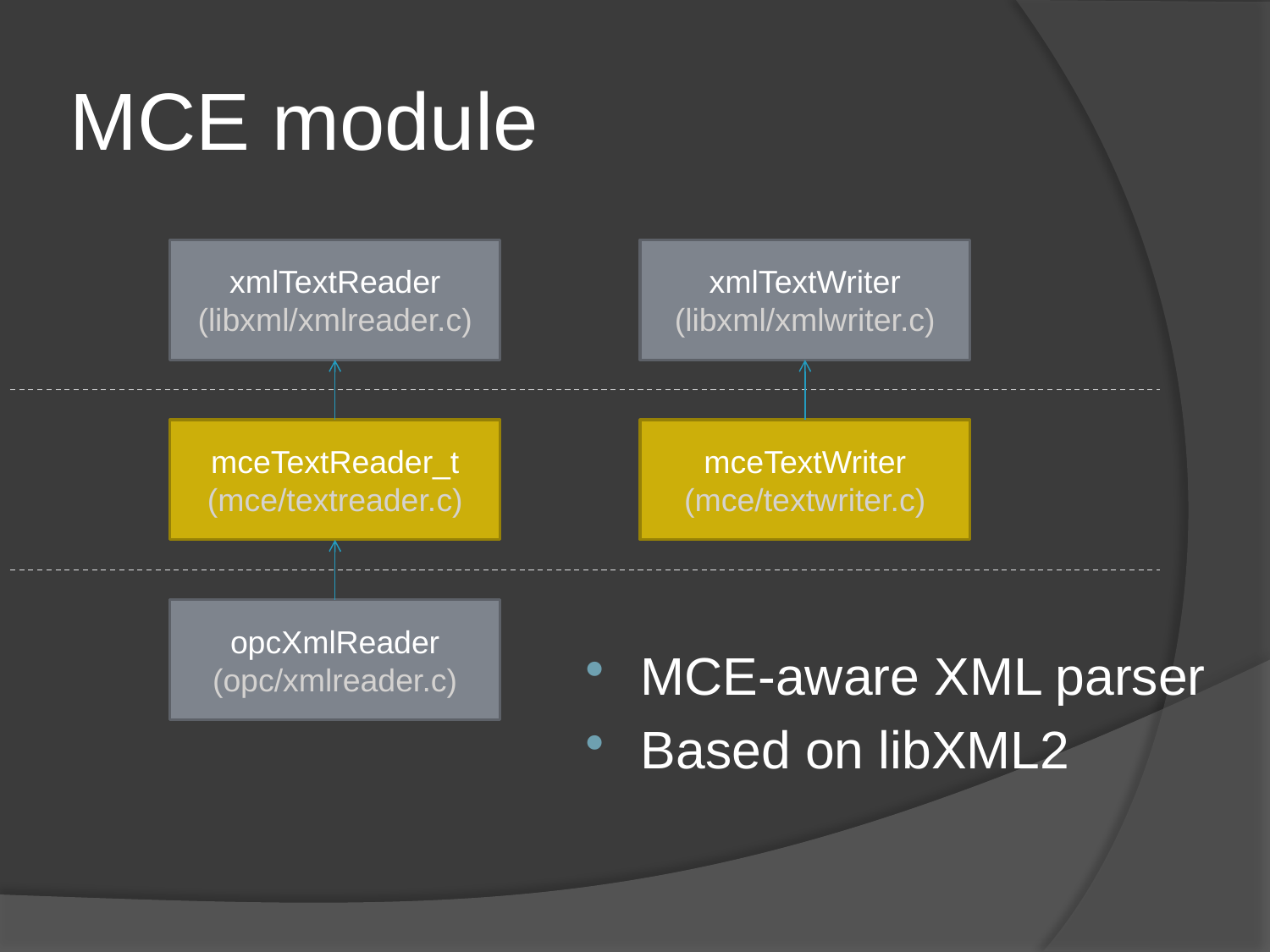

# MCE module
xmlTextReader
(libxml/xmlreader.c)
xmlTextWriter
(libxml/xmlwriter.c)
mceTextReader_t
(mce/textreader.c)
mceTextWriter
(mce/textwriter.c)
opcXmlReader
(opc/xmlreader.c)
MCE-aware XML parser
Based on libXML2